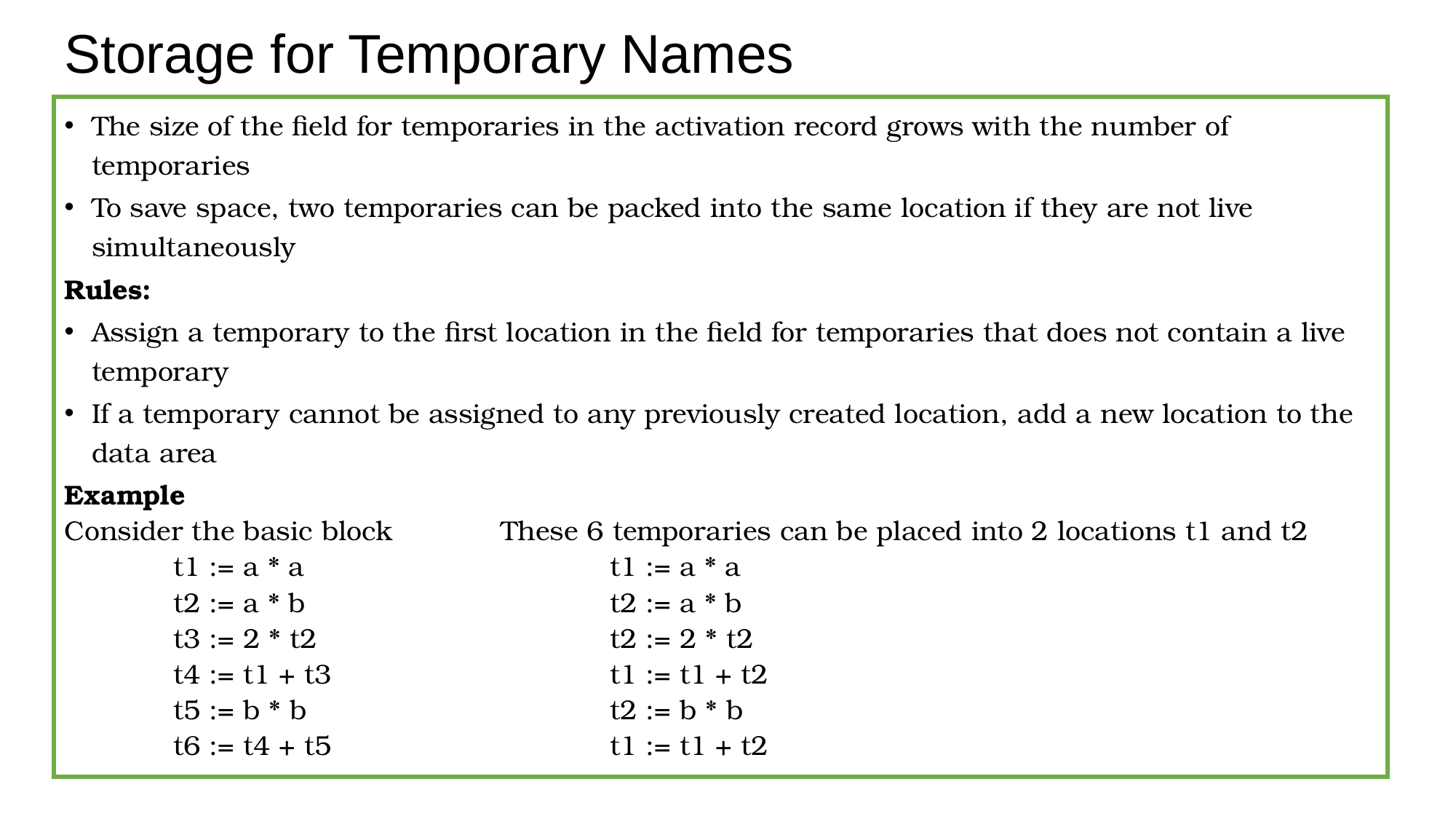

# Storage for Temporary Names
The size of the field for temporaries in the activation record grows with the number of temporaries
To save space, two temporaries can be packed into the same location if they are not live simultaneously
Rules:
Assign a temporary to the first location in the field for temporaries that does not contain a live temporary
If a temporary cannot be assigned to any previously created location, add a new location to the data area
Example
Consider the basic block	These 6 temporaries can be placed into 2 locations t1 and t2
	t1 := a * a			t1 := a * a
	t2 := a * b			t2 := a * b
	t3 := 2 * t2			t2 := 2 * t2
	t4 := t1 + t3			t1 := t1 + t2
	t5 := b * b			t2 := b * b
	t6 := t4 + t5			t1 := t1 + t2